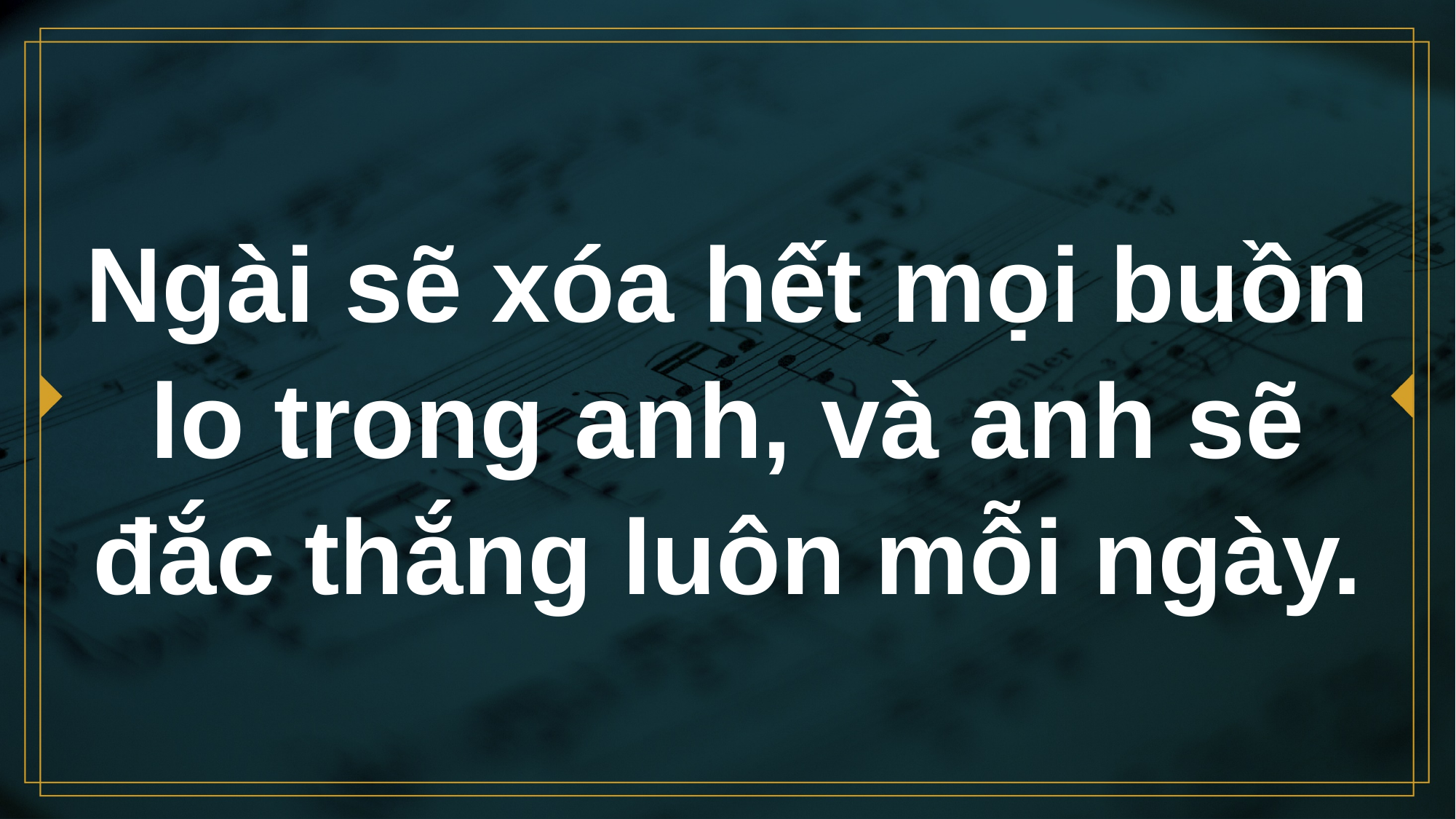

# Ngài sẽ xóa hết mọi buồn lo trong anh, và anh sẽ đắc thắng luôn mỗi ngày.